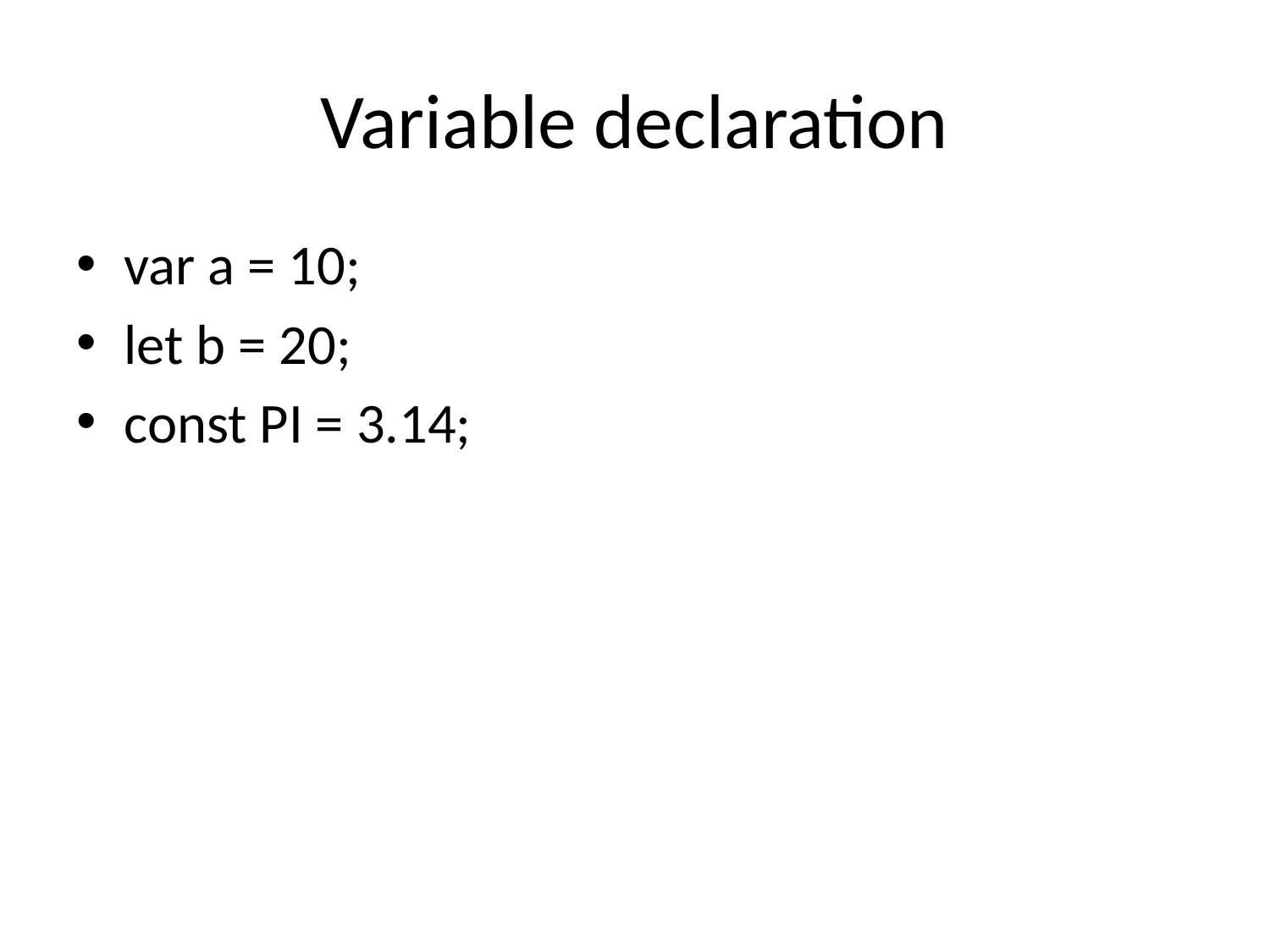

# Variable declaration
var a = 10;
let b = 20;
const PI = 3.14;